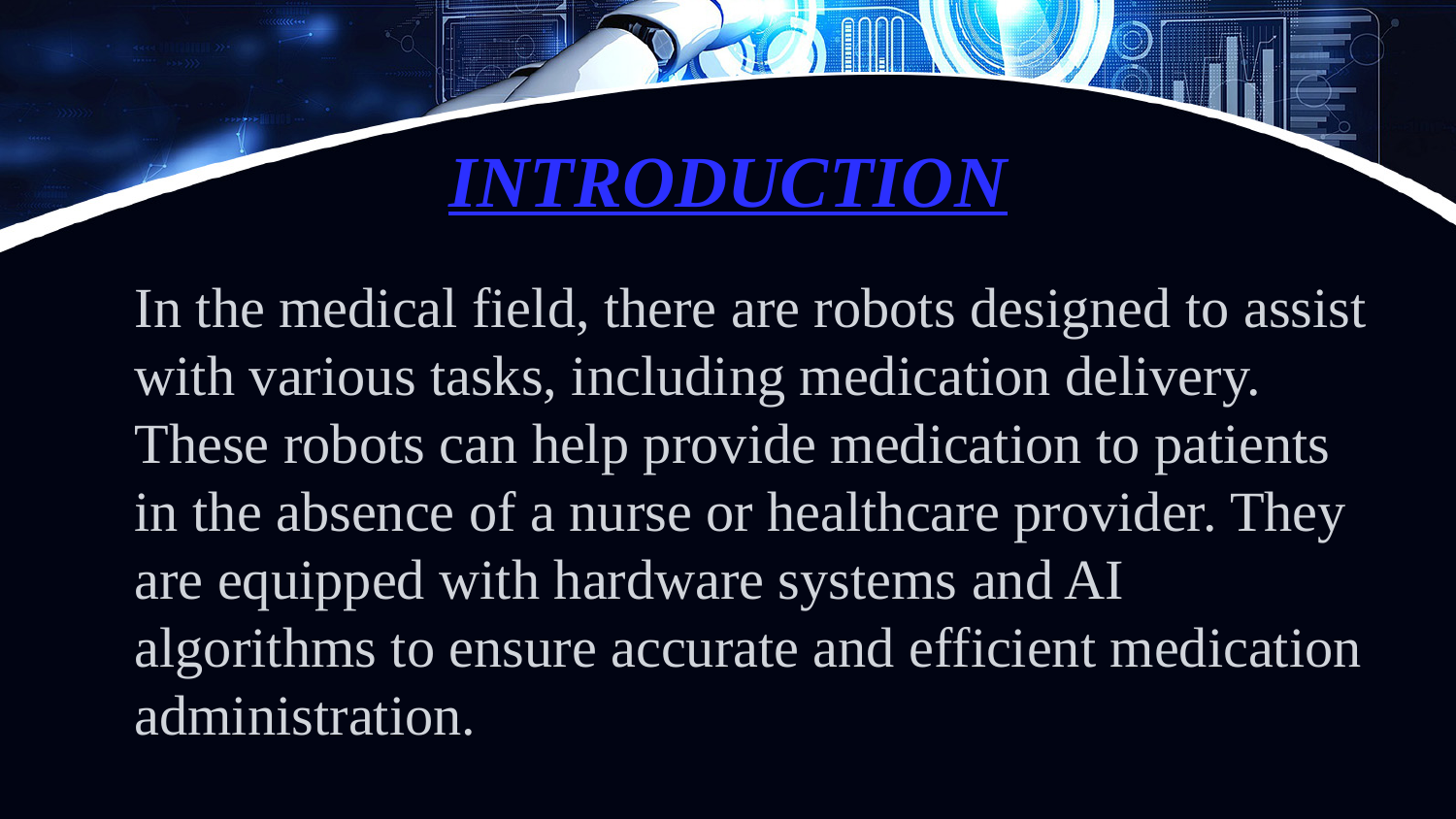

# INTRODUCTION
In the medical field, there are robots designed to assist with various tasks, including medication delivery. These robots can help provide medication to patients in the absence of a nurse or healthcare provider. They are equipped with hardware systems and AI algorithms to ensure accurate and efficient medication administration.